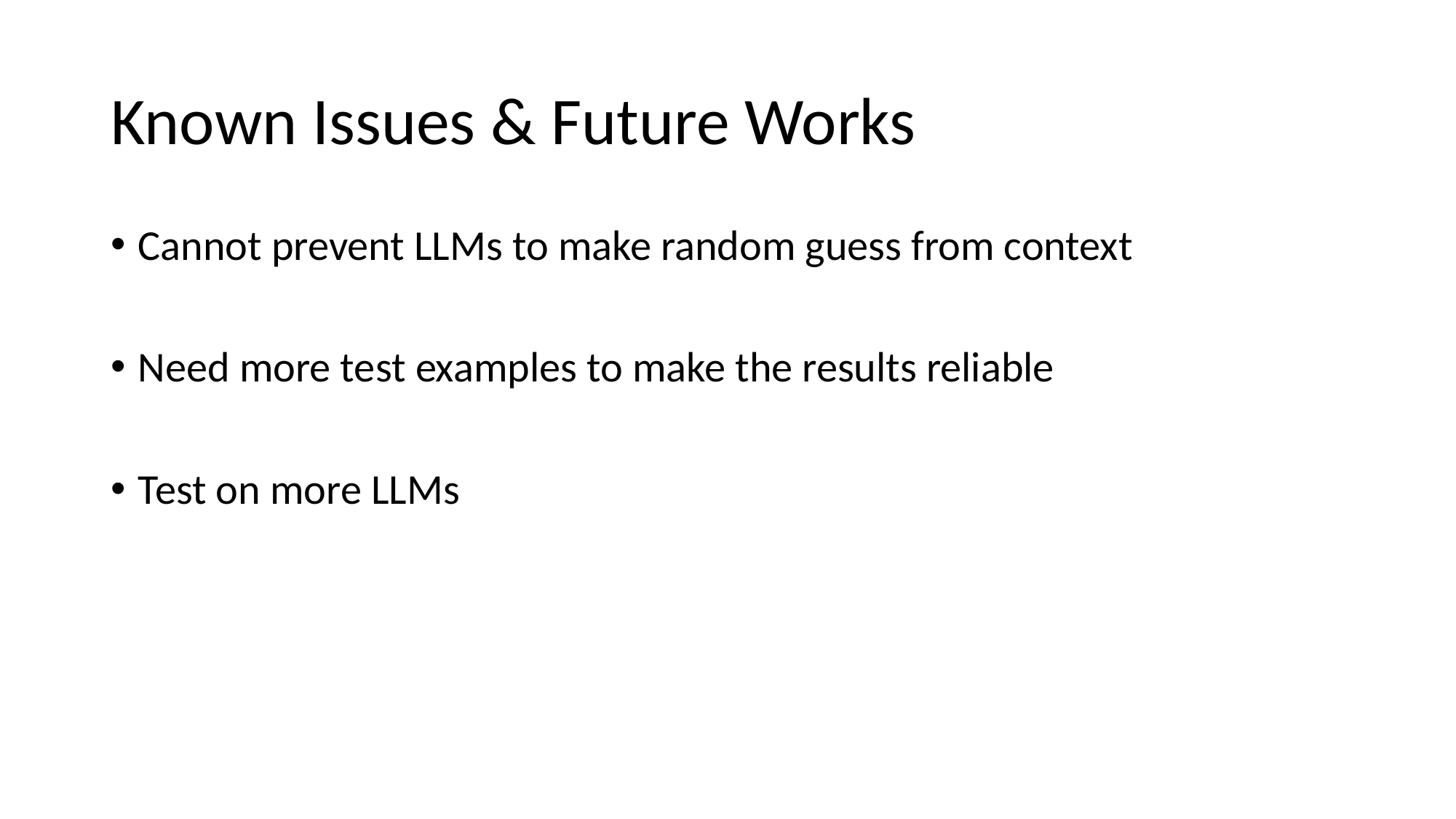

# Known Issues & Future Works
Cannot prevent LLMs to make random guess from context

Need more test examples to make the results reliable

Test on more LLMs